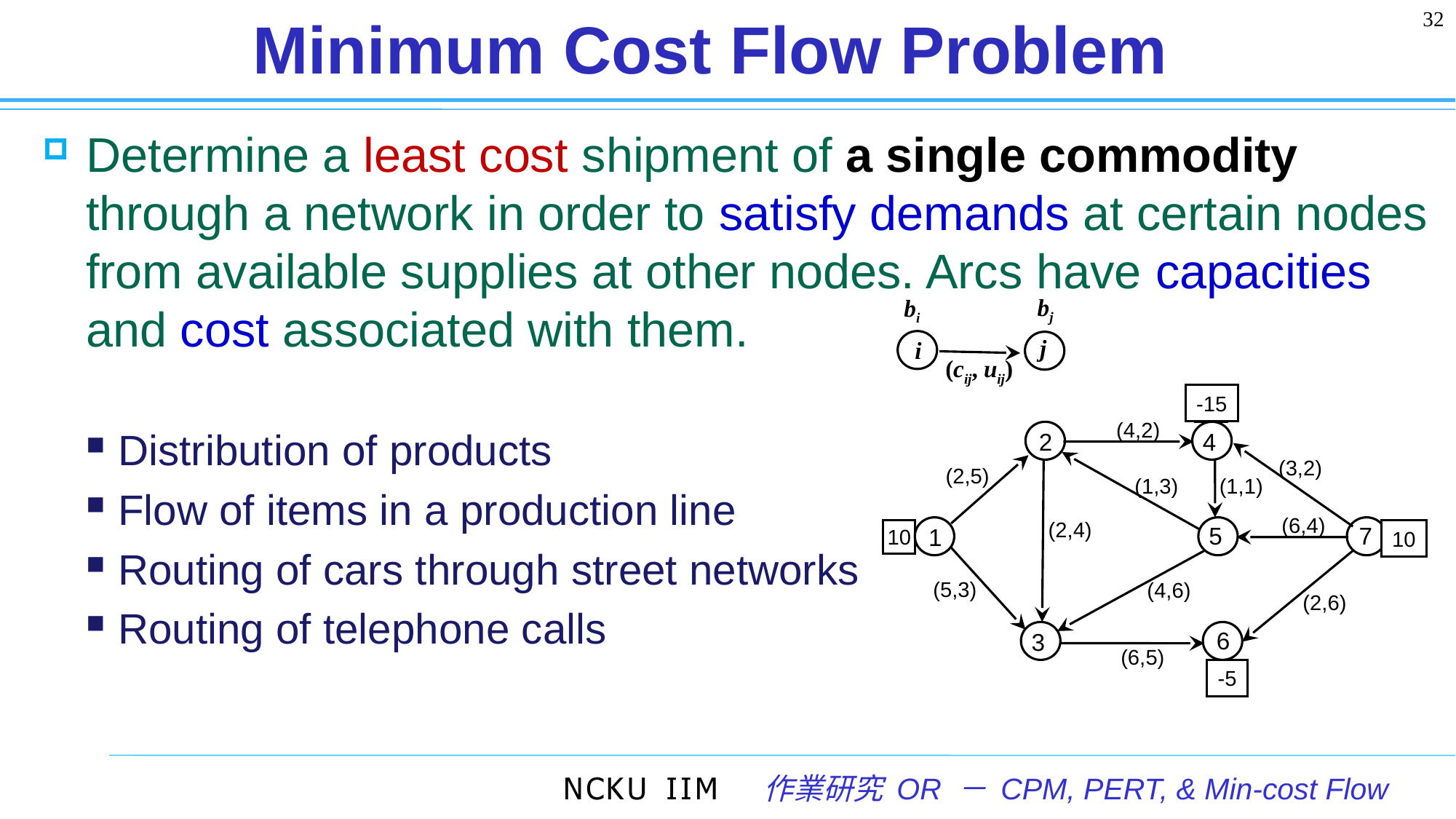

32
# Minimum Cost Flow Problem
Determine a least cost shipment of a single commodity through a network in order to satisfy demands at certain nodes from available supplies at other nodes. Arcs have capacities and cost associated with them.

Distribution of products
Flow of items in a production line
Routing of cars through street networks
Routing of telephone calls

bj
bi
j
i

(cij, uij)

-15

(4,2)
2
4

(3,2)

(2,5)

(1,3)
(1,1)
(6,4)
(2,4)
5
7
1

10
10

(5,3)
(4,6)
(2,6)
6
3

(6,5)

-5